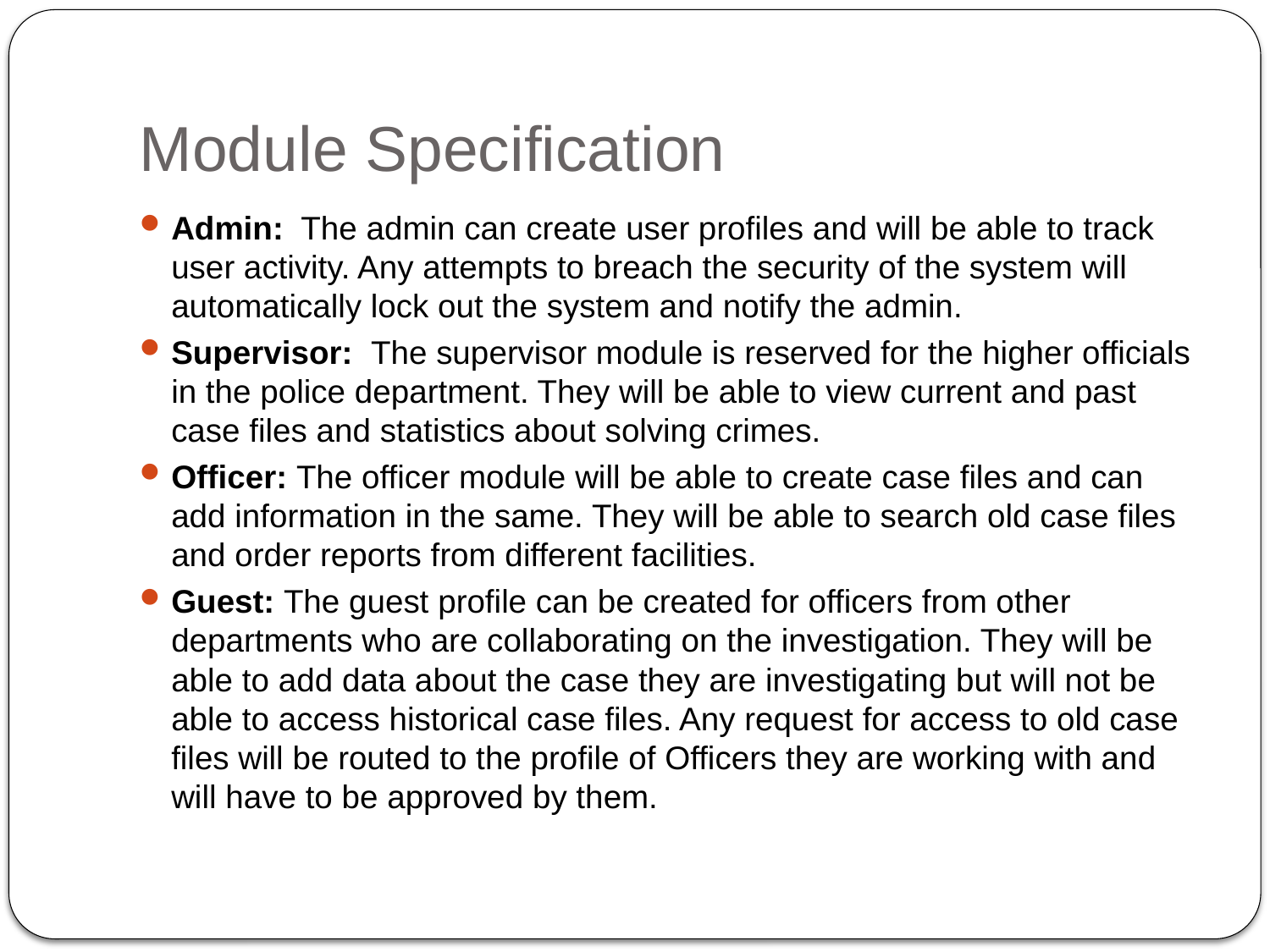

# Module Specification
Admin:  The admin can create user profiles and will be able to track user activity. Any attempts to breach the security of the system will automatically lock out the system and notify the admin.
Supervisor:  The supervisor module is reserved for the higher officials in the police department. They will be able to view current and past case files and statistics about solving crimes.
Officer: The officer module will be able to create case files and can add information in the same. They will be able to search old case files and order reports from different facilities.
Guest: The guest profile can be created for officers from other departments who are collaborating on the investigation. They will be able to add data about the case they are investigating but will not be able to access historical case files. Any request for access to old case files will be routed to the profile of Officers they are working with and will have to be approved by them.